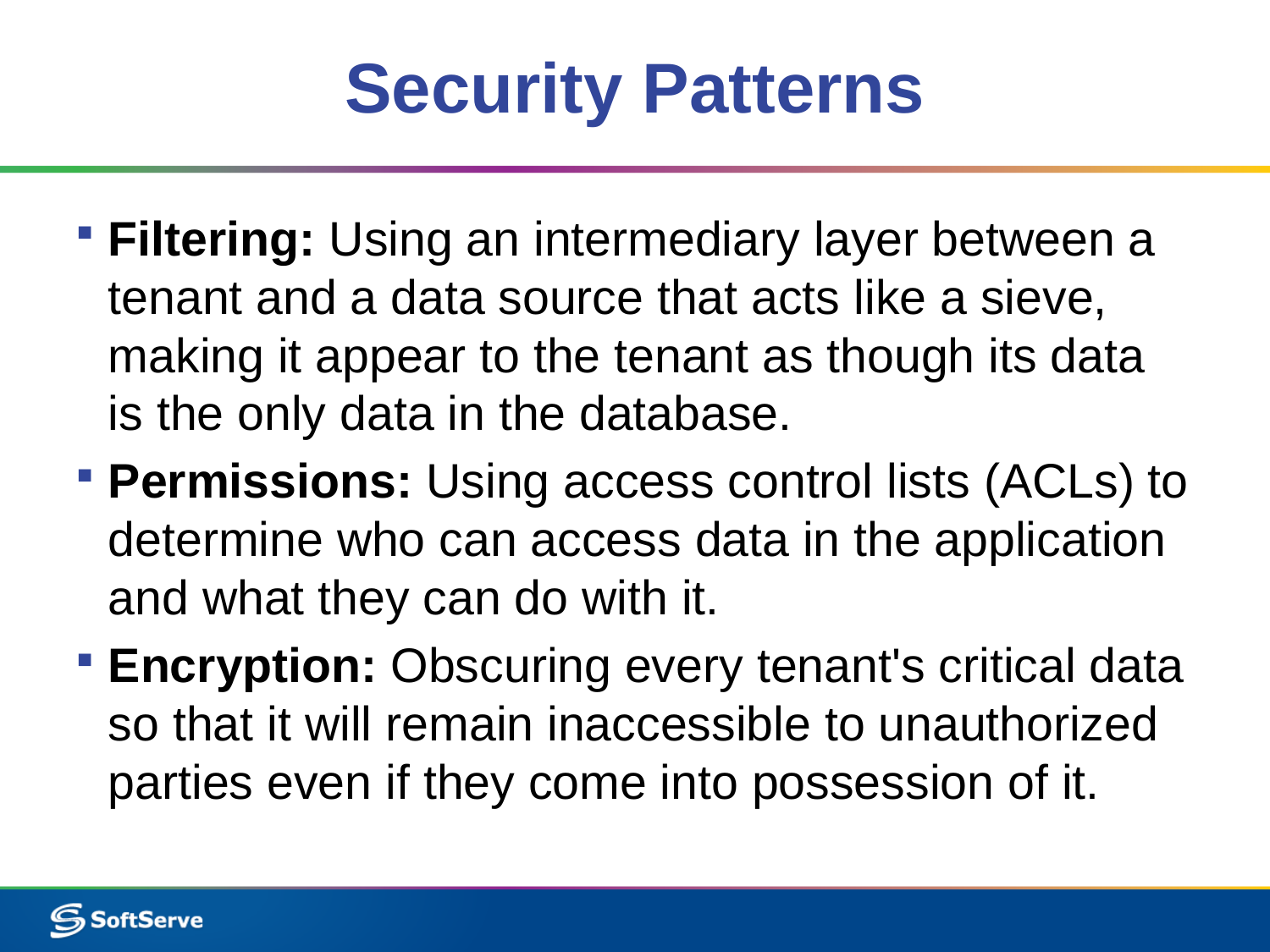

# Security Patterns
Filtering: Using an intermediary layer between a tenant and a data source that acts like a sieve, making it appear to the tenant as though its data is the only data in the database.
Permissions: Using access control lists (ACLs) to determine who can access data in the application and what they can do with it.
Encryption: Obscuring every tenant's critical data so that it will remain inaccessible to unauthorized parties even if they come into possession of it.